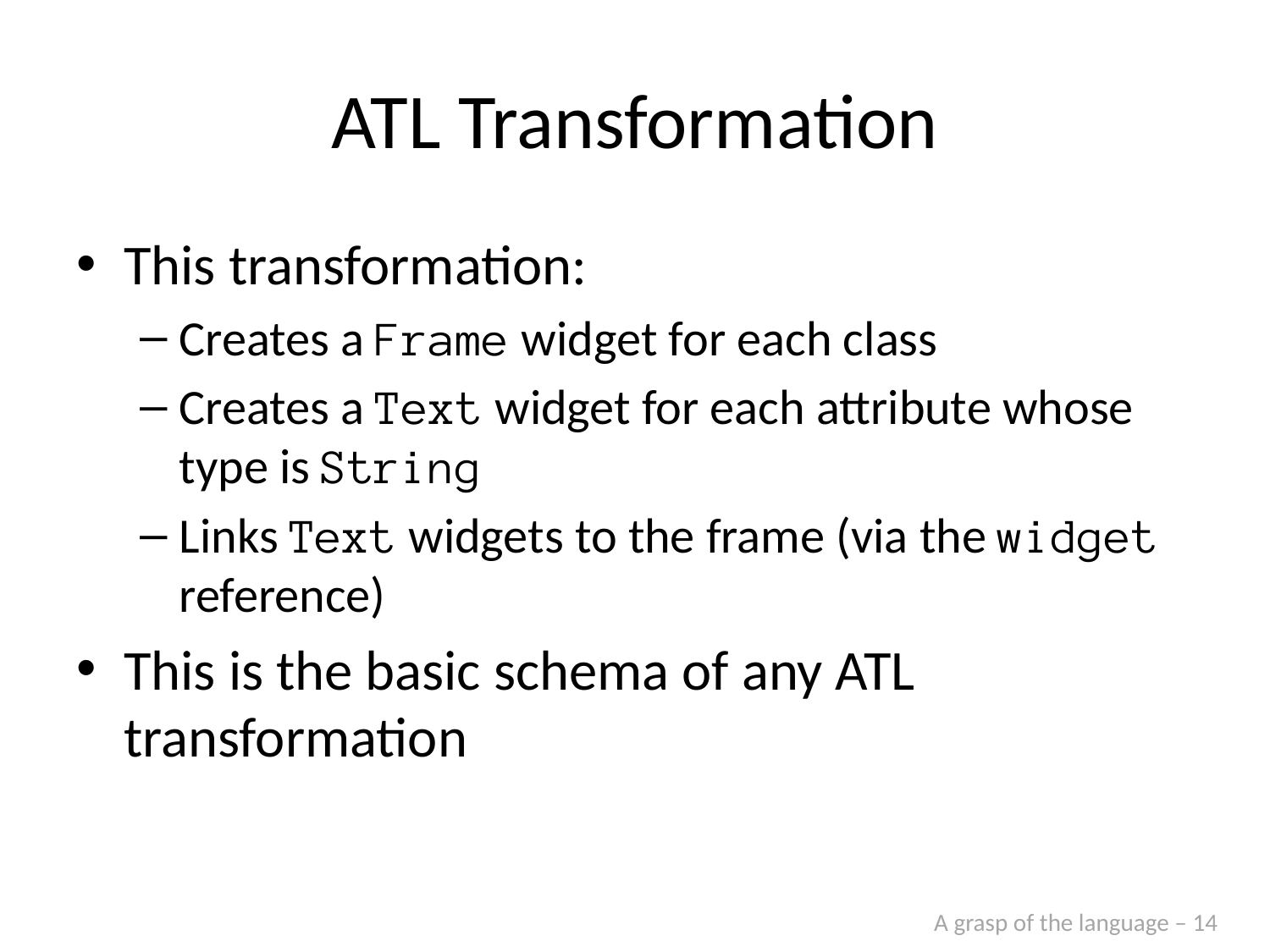

# ATL Transformation
This transformation:
Creates a Frame widget for each class
Creates a Text widget for each attribute whose type is String
Links Text widgets to the frame (via the widget reference)
This is the basic schema of any ATL transformation
A grasp of the language – 14